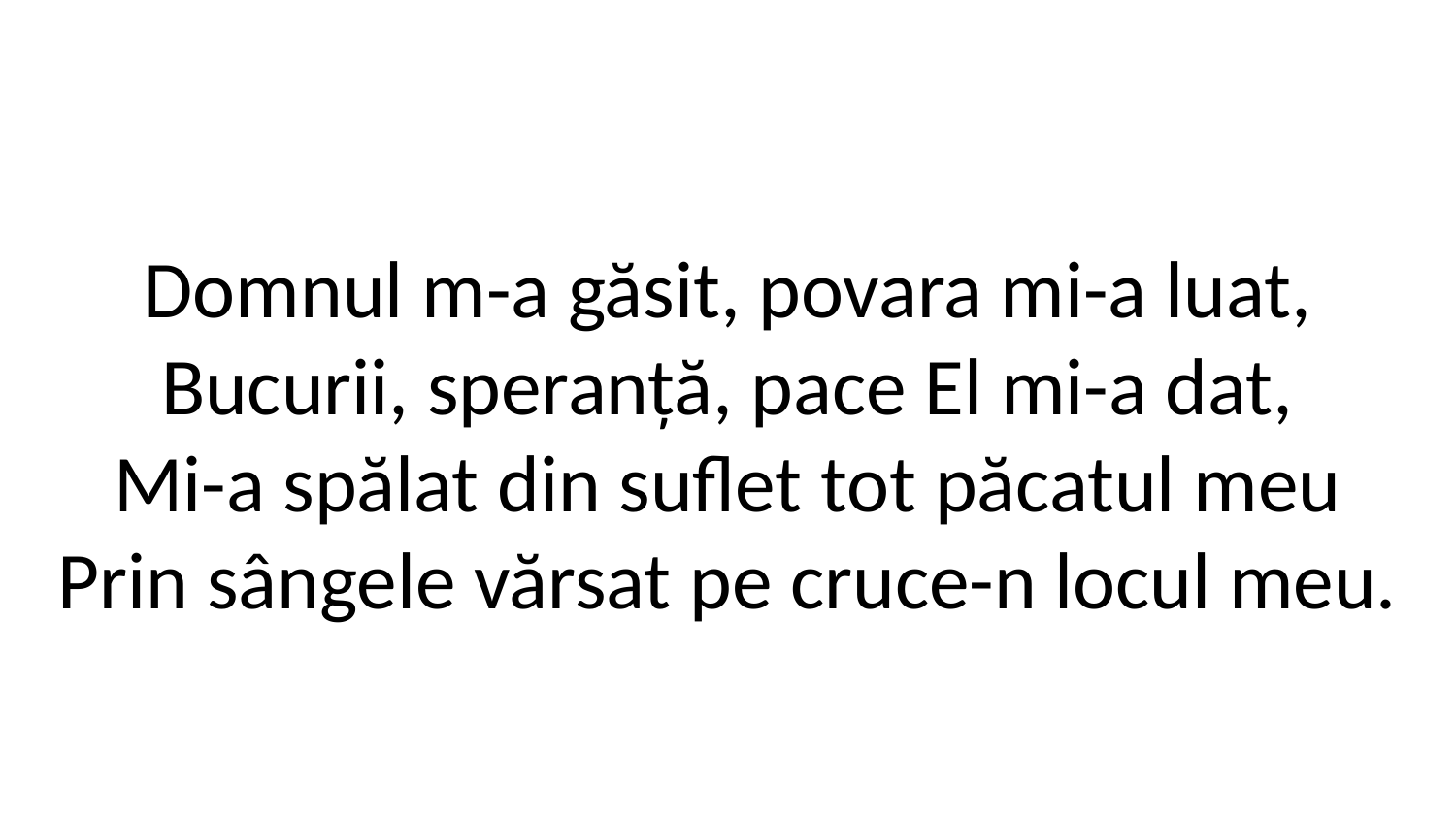

Domnul m-a găsit, povara mi-a luat,
Bucurii, speranță, pace El mi-a dat,
Mi-a spălat din suflet tot păcatul meu
Prin sângele vărsat pe cruce-n locul meu.